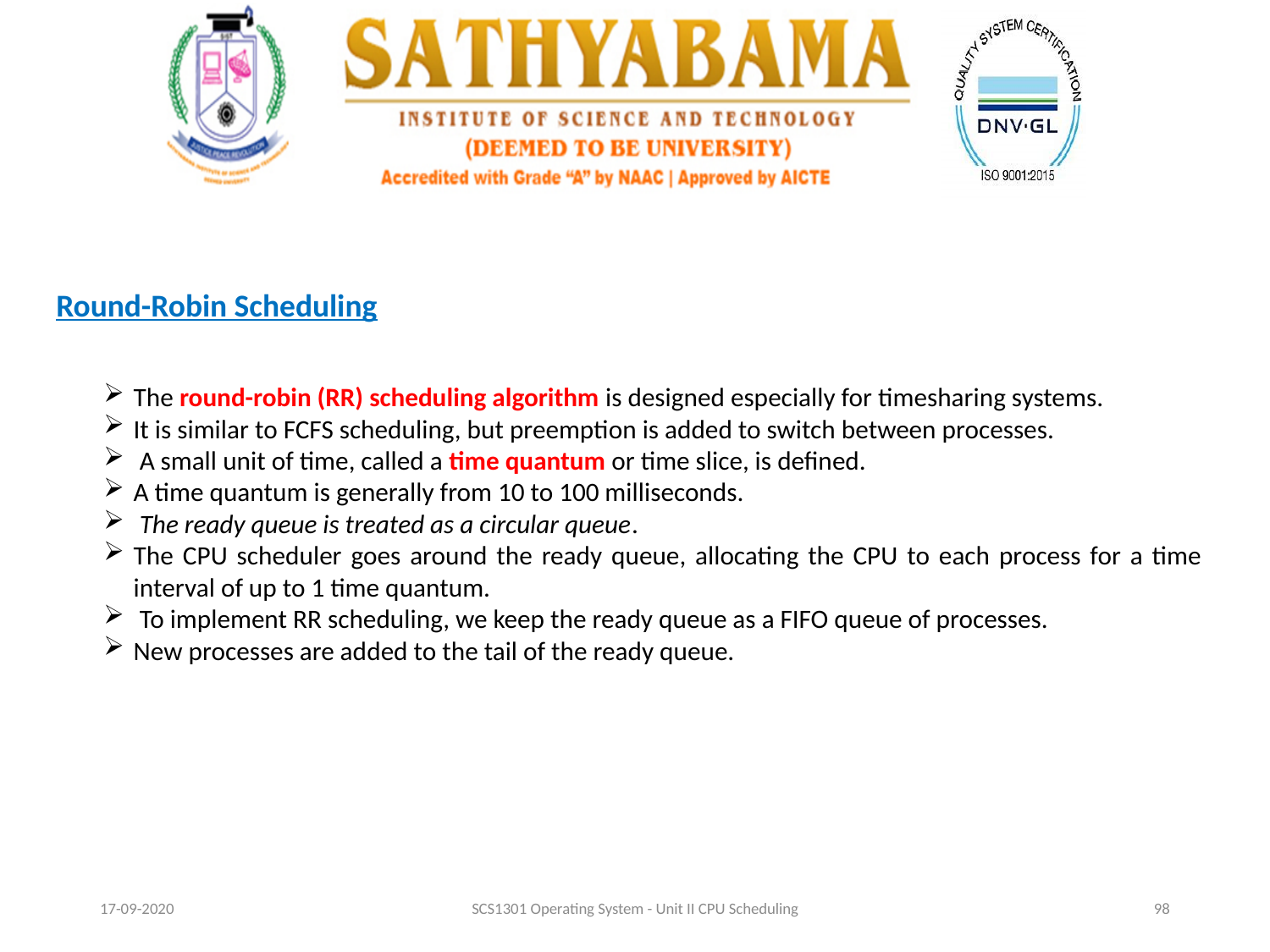

Round-Robin Scheduling

The round-robin (RR) scheduling algorithm is designed especially for timesharing systems.
It is similar to FCFS scheduling, but preemption is added to switch between processes.
 A small unit of time, called a time quantum or time slice, is defined.
A time quantum is generally from 10 to 100 milliseconds.
 The ready queue is treated as a circular queue.
The CPU scheduler goes around the ready queue, allocating the CPU to each process for a time interval of up to 1 time quantum.
 To implement RR scheduling, we keep the ready queue as a FIFO queue of processes.
New processes are added to the tail of the ready queue.

17-09-2020
SCS1301 Operating System - Unit II CPU Scheduling
98